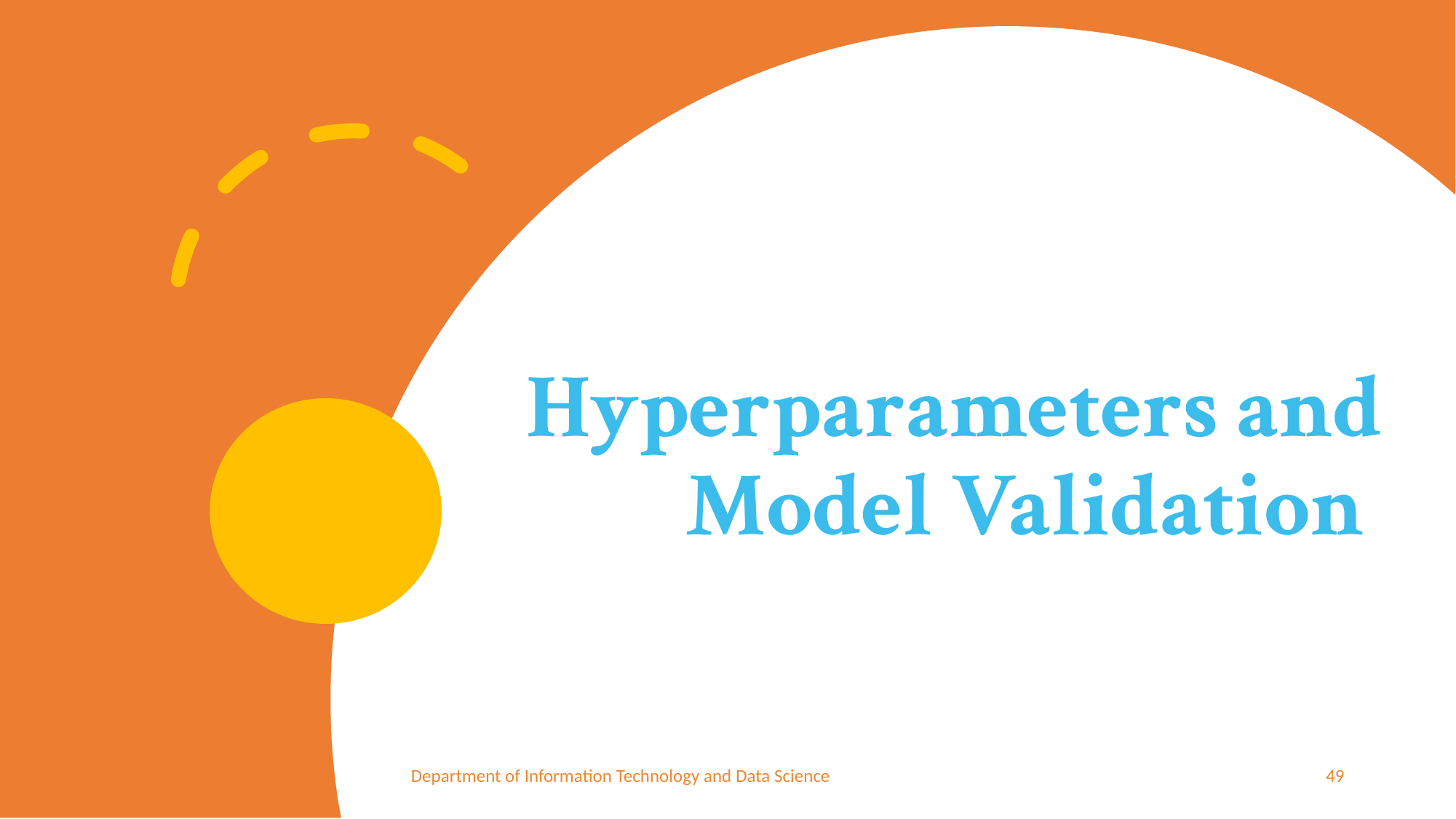

# Hyperparameters and Model Validation

Department of Information Technology and Data Science
49